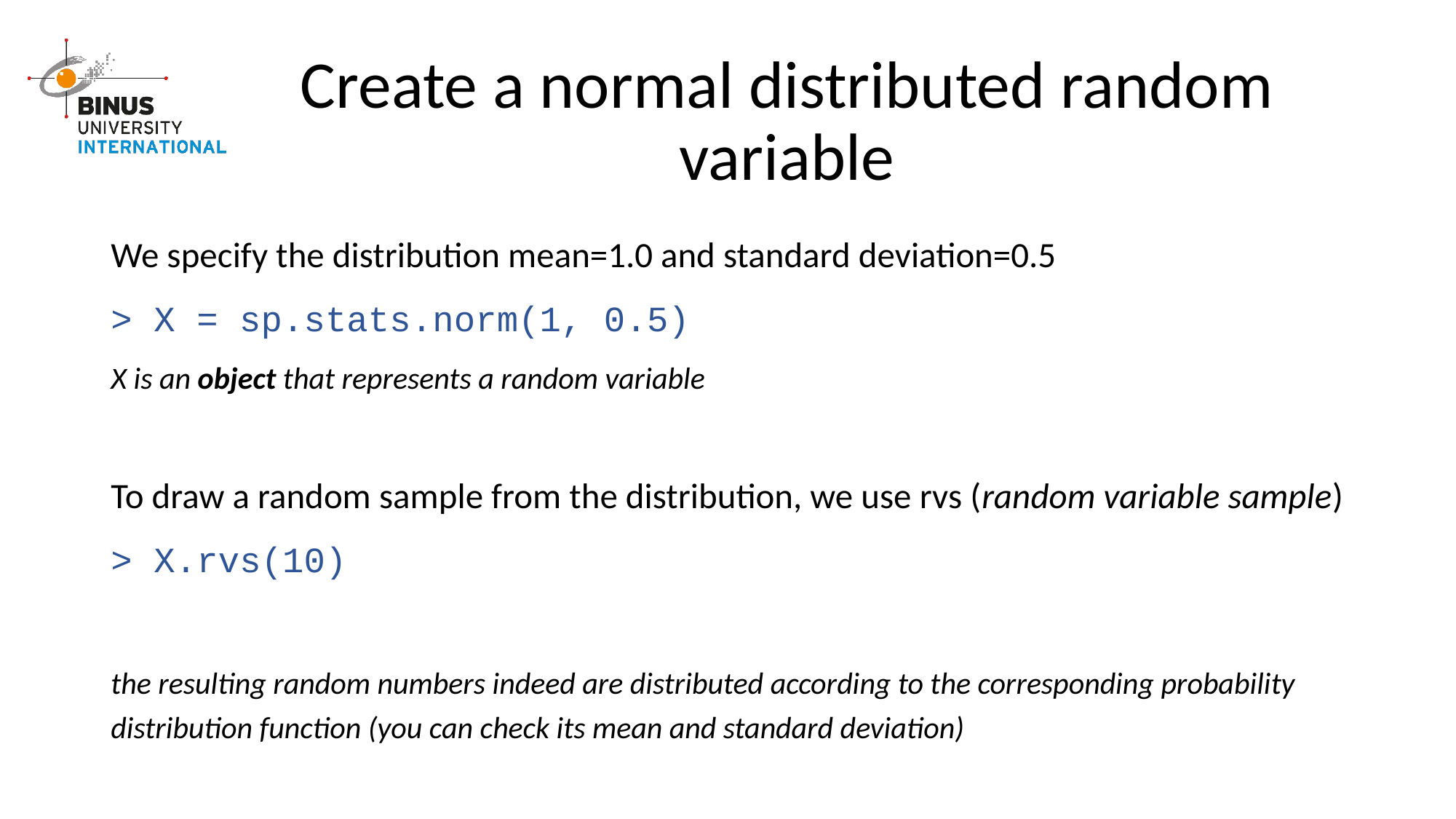

# Create a normal distributed random variable
We specify the distribution mean=1.0 and standard deviation=0.5
> X = sp.stats.norm(1, 0.5)
X is an object that represents a random variable

To draw a random sample from the distribution, we use rvs (random variable sample)
> X.rvs(10)

the resulting random numbers indeed are distributed according to the corresponding probability distribution function (you can check its mean and standard deviation)